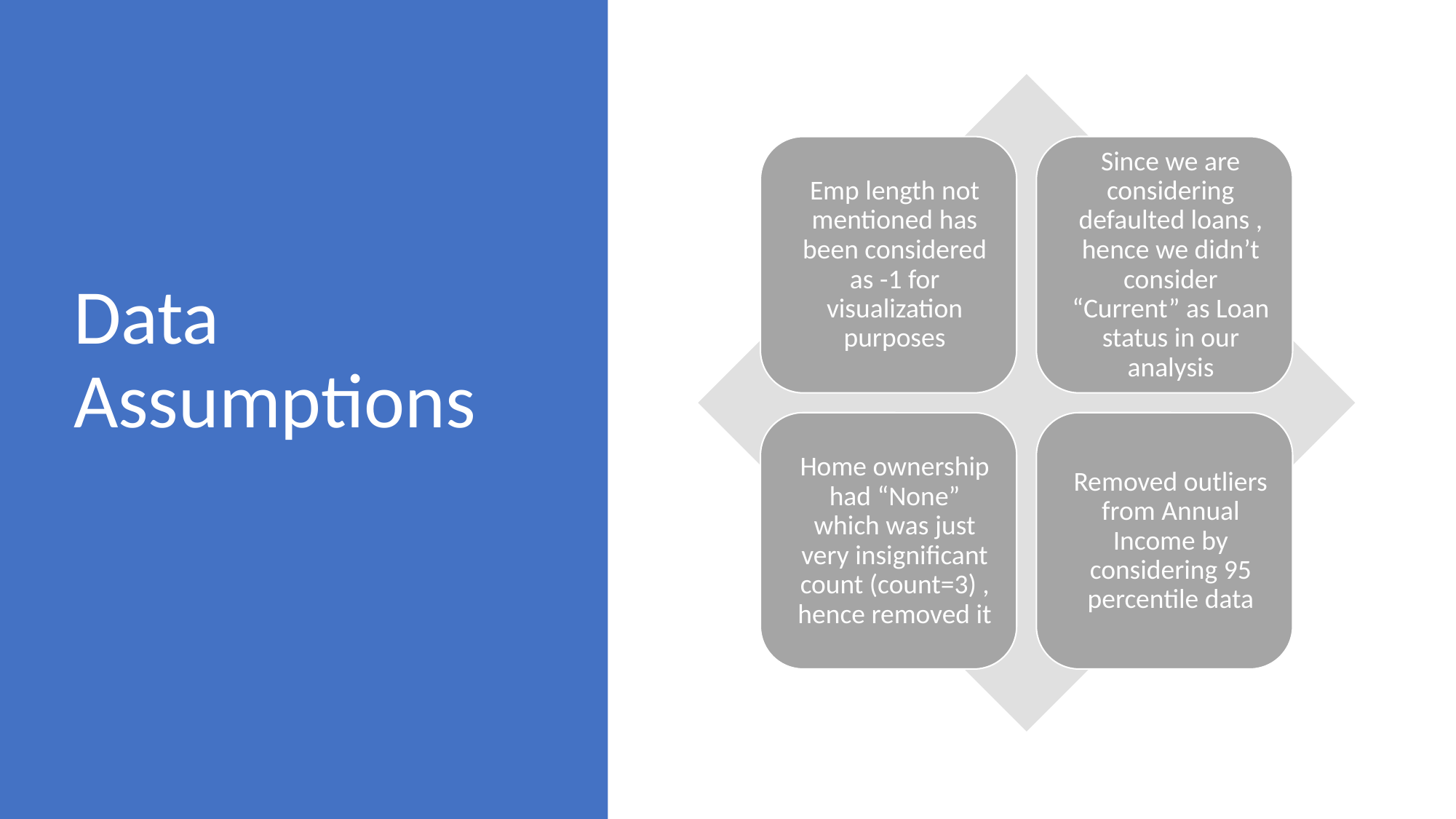

# Data Assumptions
Emp length not mentioned has been considered as -1 for visualization purposes
Since we are considering defaulted loans , hence we didn’t consider “Current” as Loan status in our analysis
Home ownership had “None” which was just very insignificant count (count=3) , hence removed it
Removed outliers from Annual Income by considering 95 percentile data